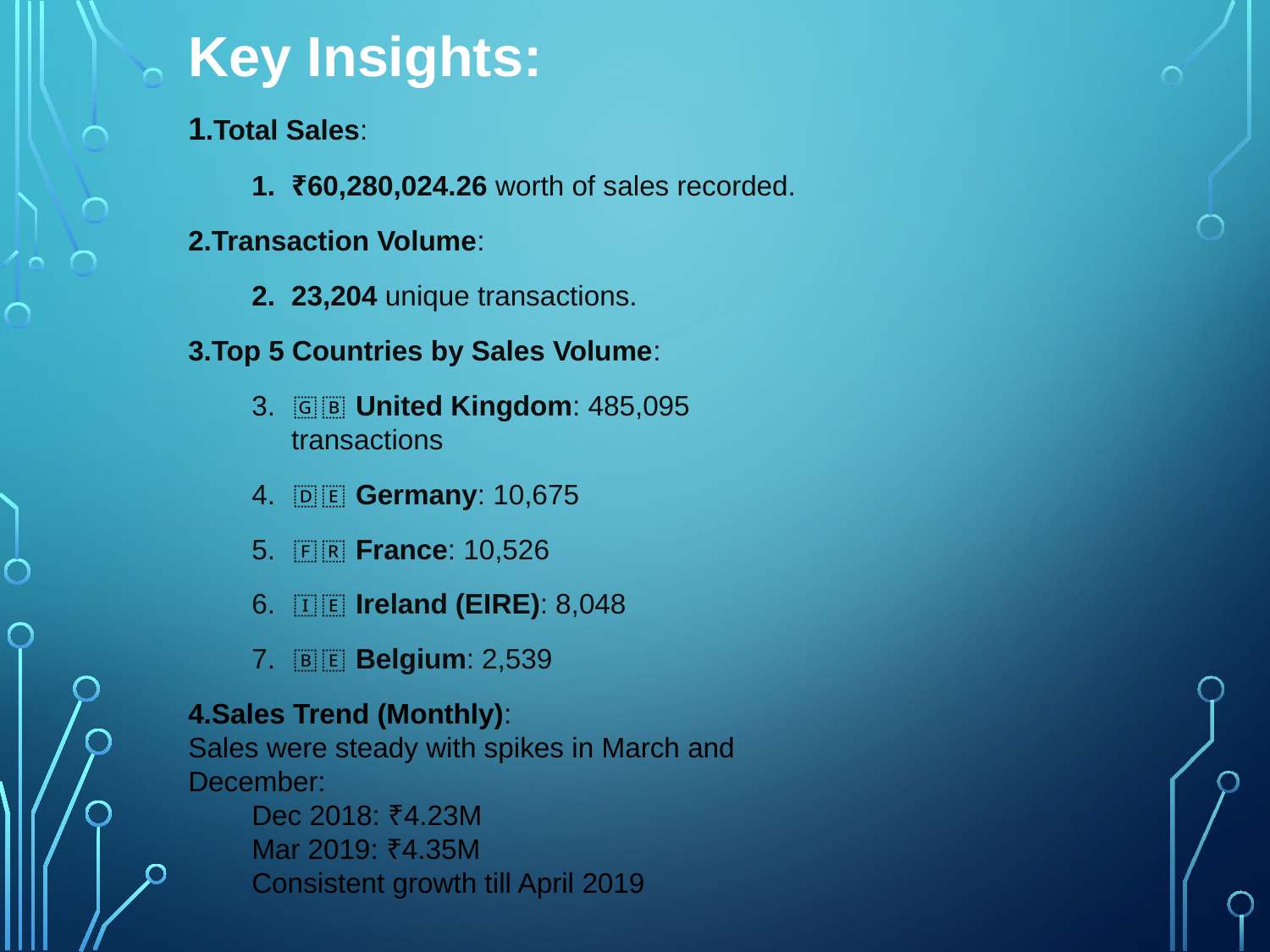

Key Insights:
1.Total Sales:
₹60,280,024.26 worth of sales recorded.
2.Transaction Volume:
23,204 unique transactions.
3.Top 5 Countries by Sales Volume:
🇬🇧 United Kingdom: 485,095 transactions
🇩🇪 Germany: 10,675
🇫🇷 France: 10,526
🇮🇪 Ireland (EIRE): 8,048
🇧🇪 Belgium: 2,539
4.Sales Trend (Monthly):
Sales were steady with spikes in March and December:
Dec 2018: ₹4.23M
Mar 2019: ₹4.35M
Consistent growth till April 2019